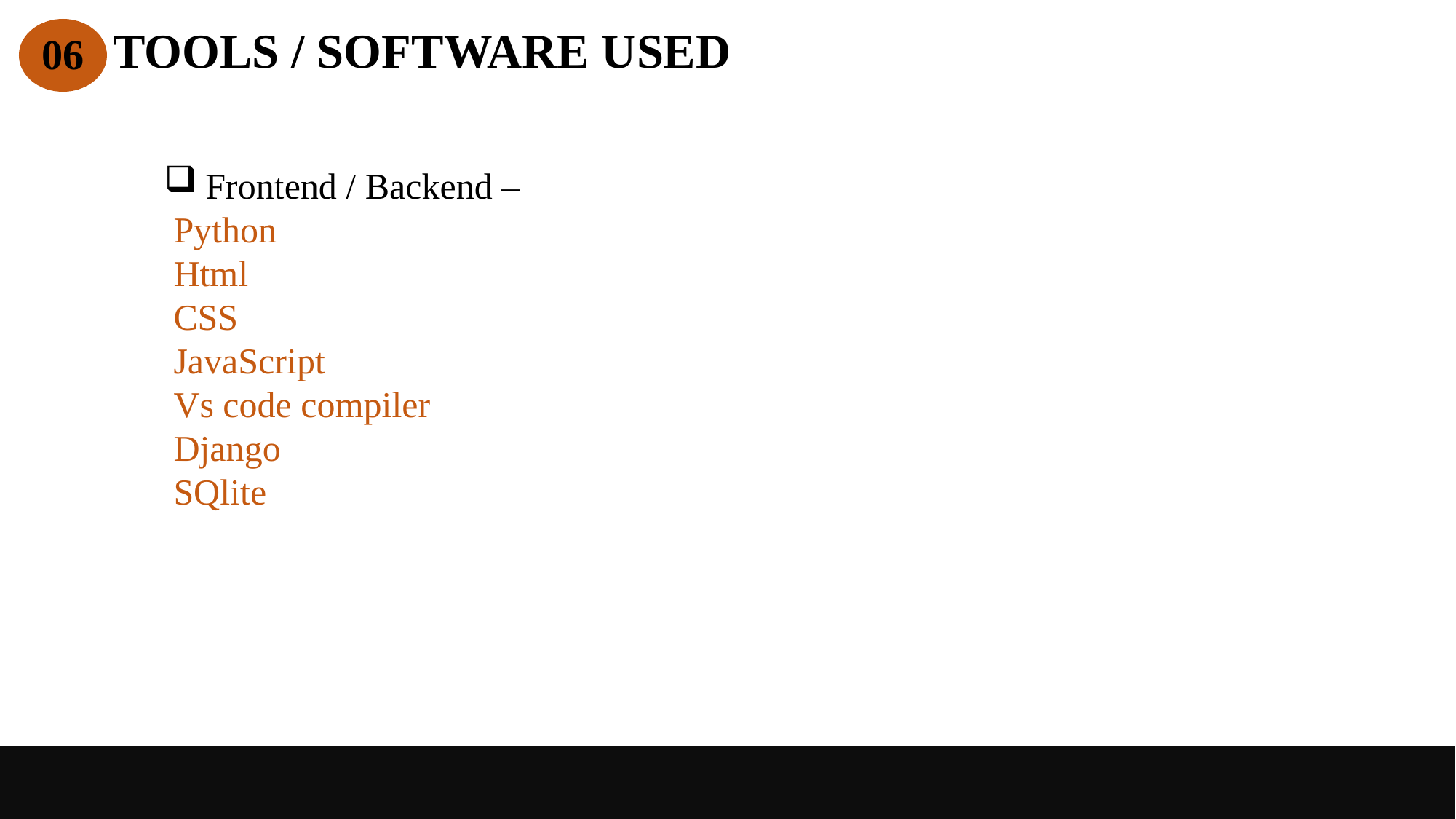

TOOLS / SOFTWARE USED

06
Frontend / Backend –
 Python
 Html
 CSS
 JavaScript
 Vs code compiler
 Django
 SQlite